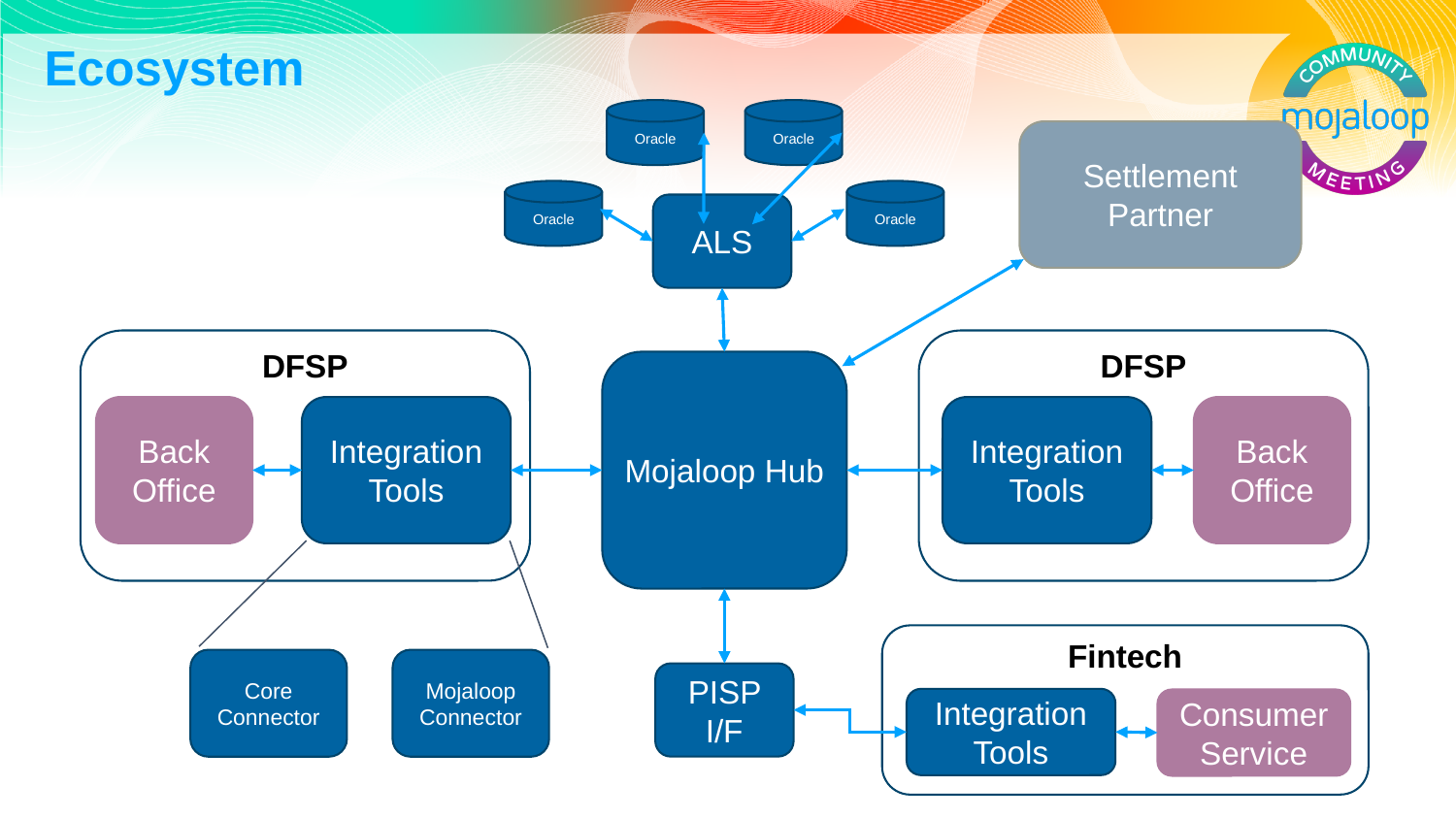

# Ecosystem
Oracle
Oracle
Settlement Partner
Oracle
Oracle
ALS
DFSP
DFSP
Mojaloop Hub
Back Office
Integration Tools
Integration Tools
Back Office
Fintech
Core Connector
Mojaloop Connector
PISP I/F
Integration Tools
Consumer Service